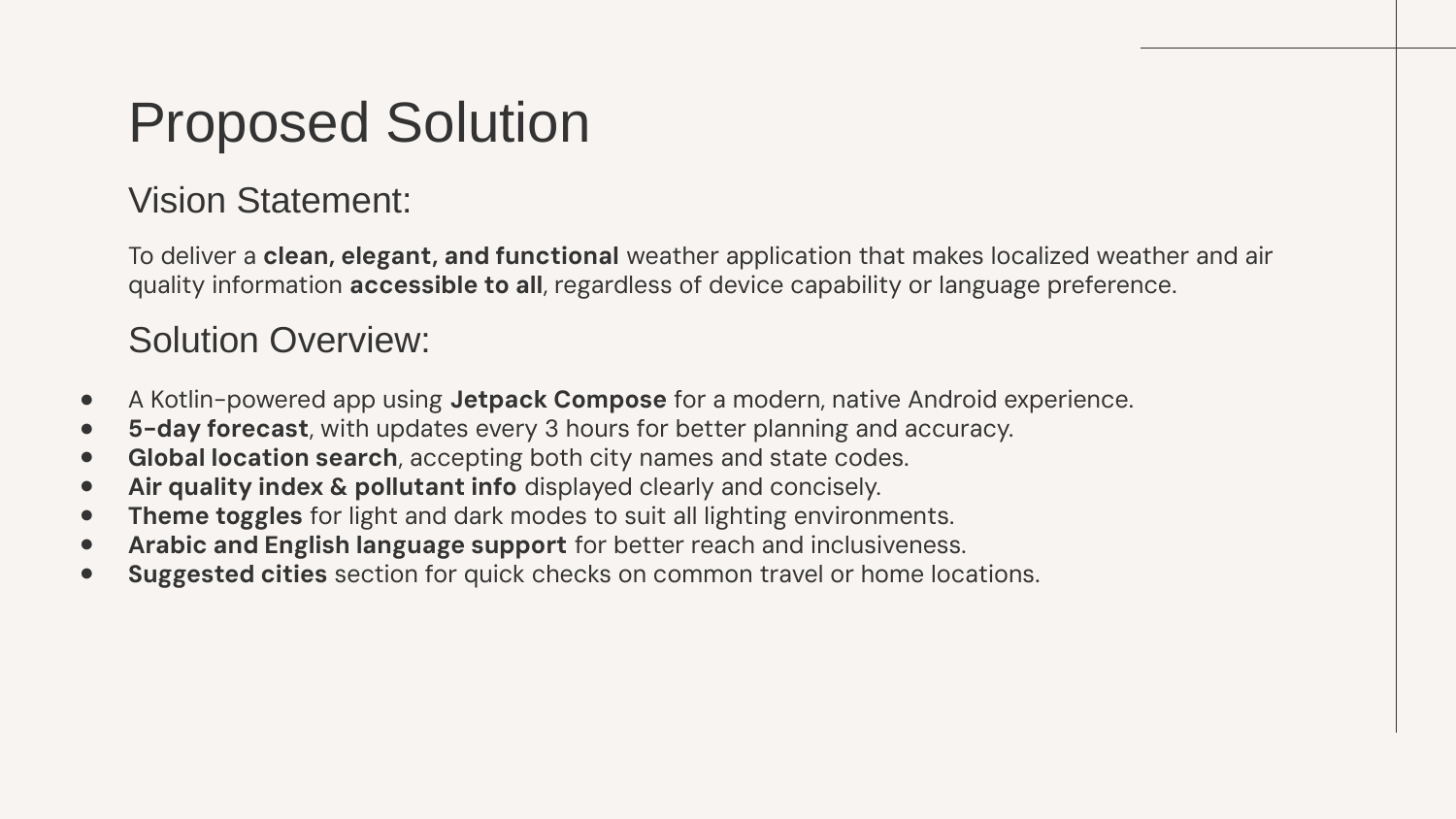

# Proposed Solution
Vision Statement:
To deliver a clean, elegant, and functional weather application that makes localized weather and air quality information accessible to all, regardless of device capability or language preference.

Solution Overview:
A Kotlin-powered app using Jetpack Compose for a modern, native Android experience.
5-day forecast, with updates every 3 hours for better planning and accuracy.
Global location search, accepting both city names and state codes.
Air quality index & pollutant info displayed clearly and concisely.
Theme toggles for light and dark modes to suit all lighting environments.
Arabic and English language support for better reach and inclusiveness.
Suggested cities section for quick checks on common travel or home locations.